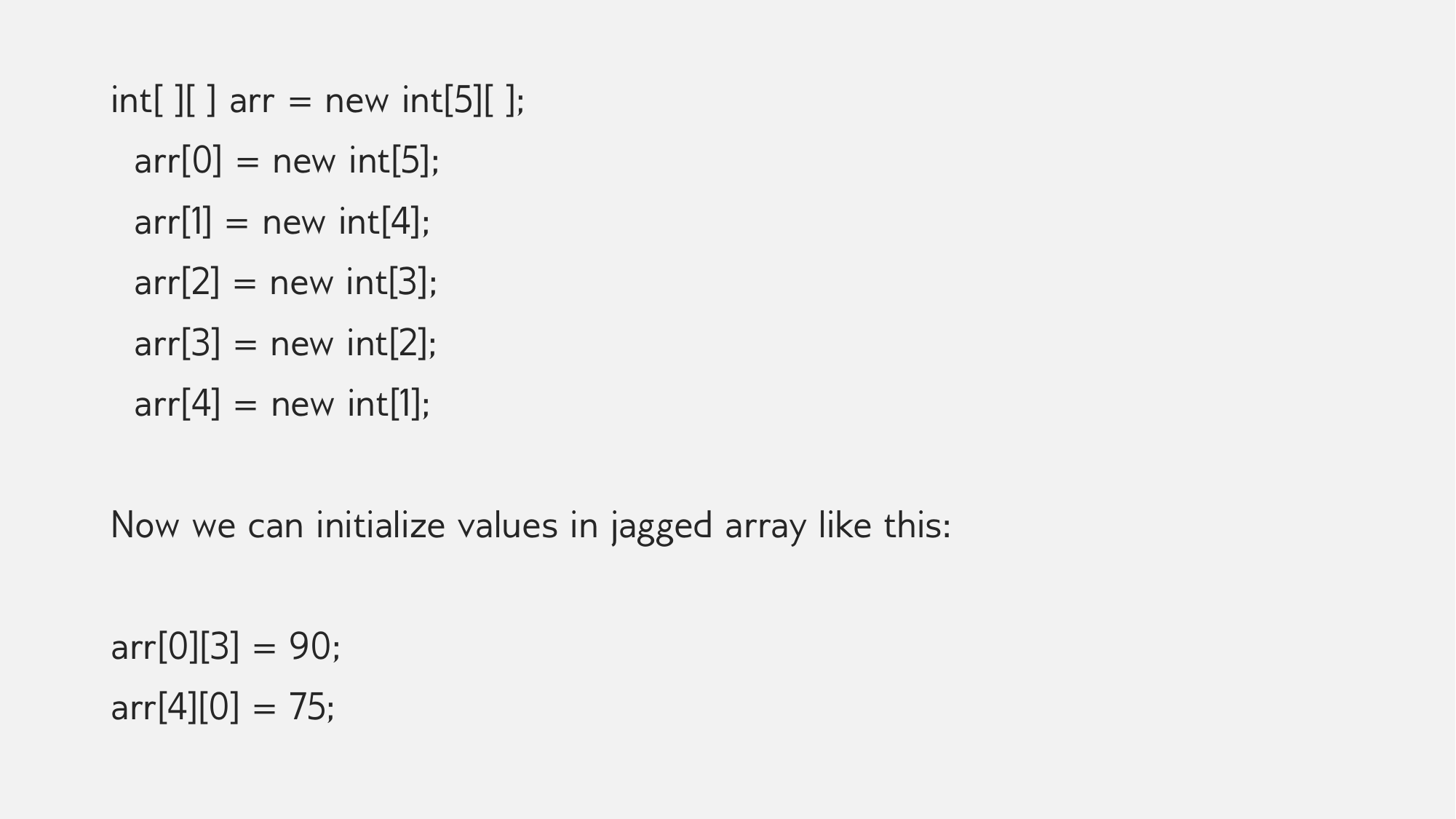

int[ ][ ] arr = new int[5][ ];
  arr[0] = new int[5];
  arr[1] = new int[4];
  arr[2] = new int[3];
  arr[3] = new int[2];
  arr[4] = new int[1];

Now we can initialize values in jagged array like this:

arr[0][3] = 90;
arr[4][0] = 75;